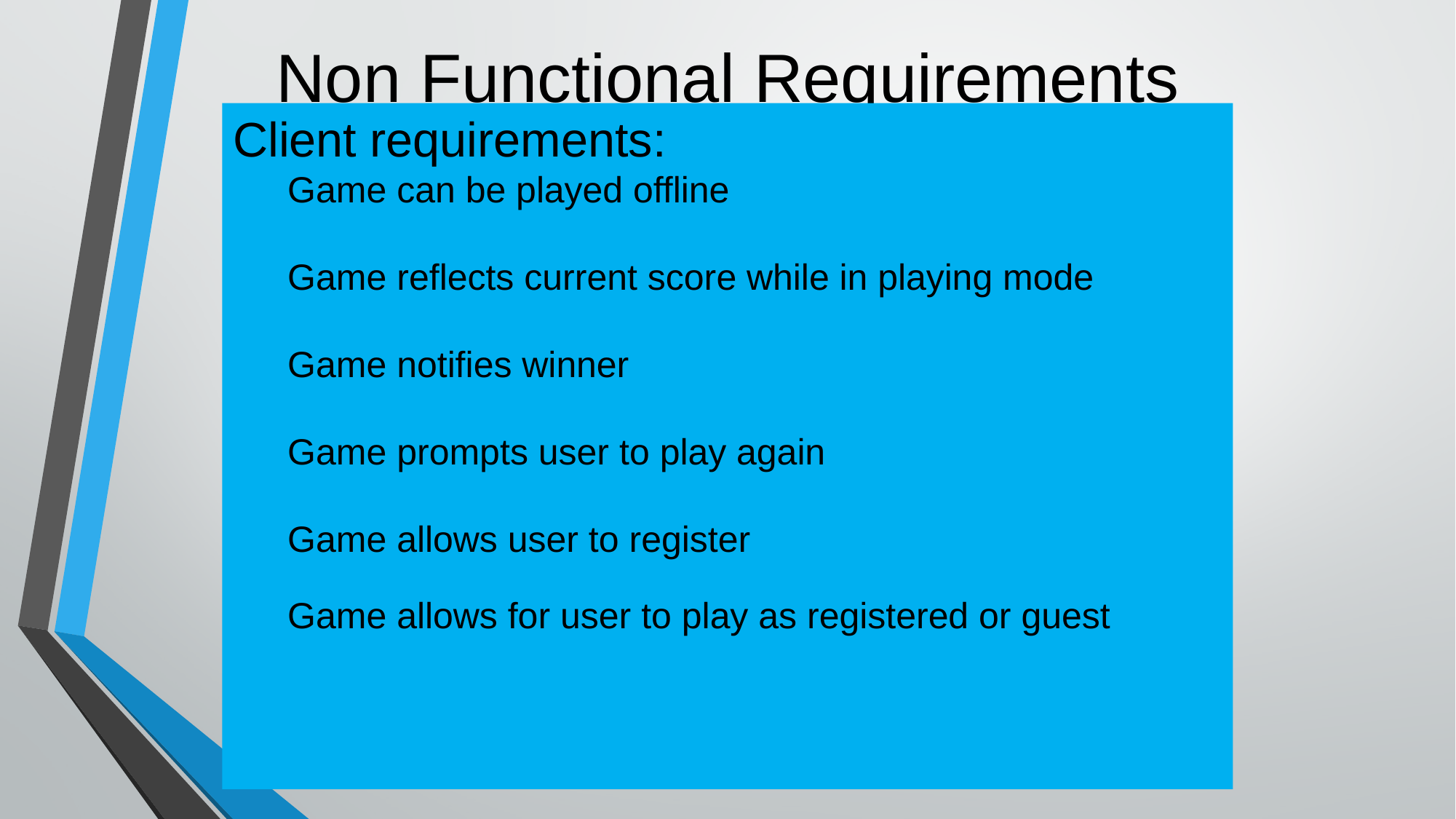

Non Functional Requirements
Client requirements:
Game can be played offline

Game reflects current score while in playing mode

Game notifies winner

Game prompts user to play again

Game allows user to register

Game allows for user to play as registered or guest